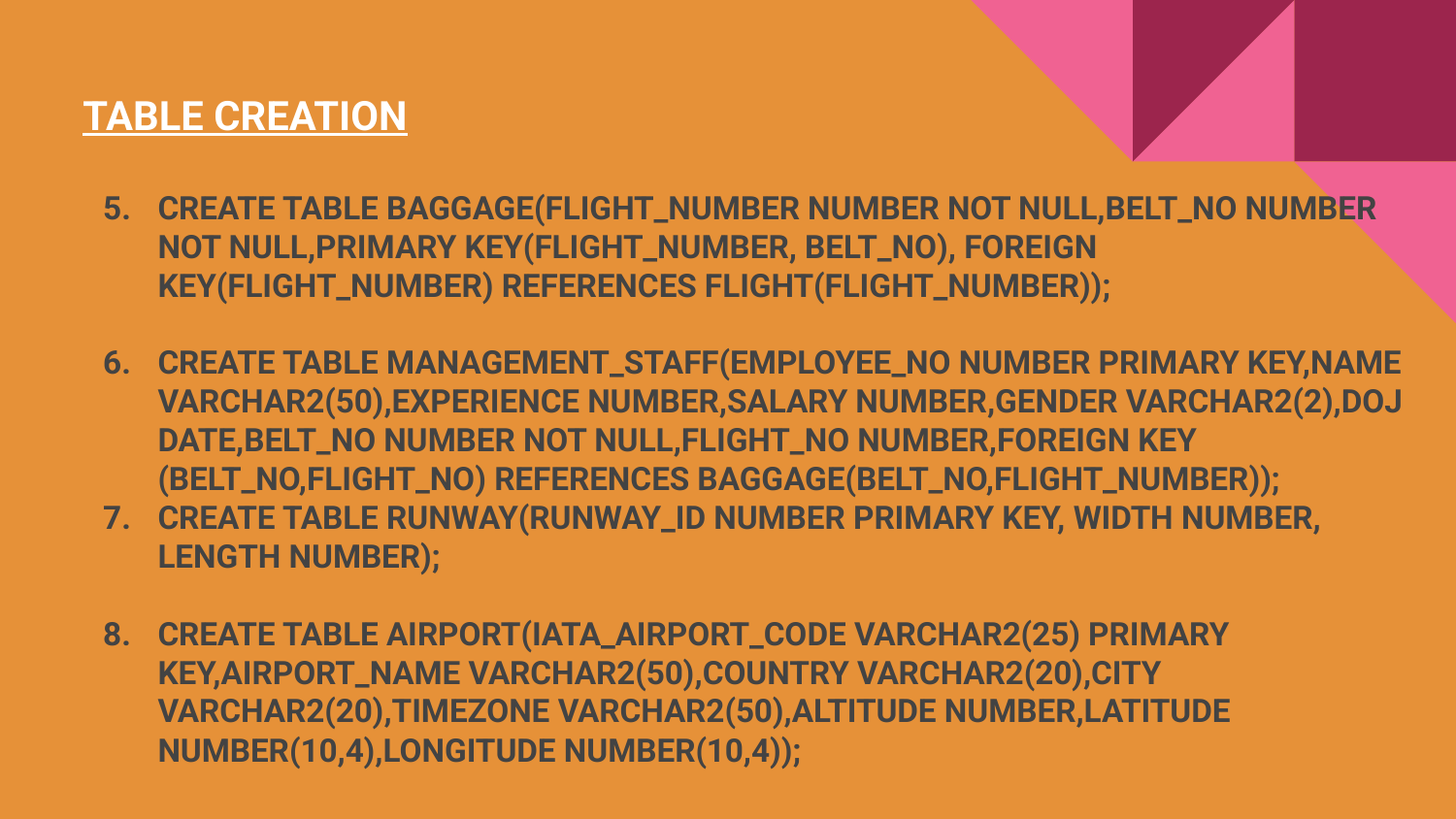

TABLE CREATION

CREATE TABLE BAGGAGE(FLIGHT_NUMBER NUMBER NOT NULL,BELT_NO NUMBER NOT NULL,PRIMARY KEY(FLIGHT_NUMBER, BELT_NO), FOREIGN KEY(FLIGHT_NUMBER) REFERENCES FLIGHT(FLIGHT_NUMBER));

CREATE TABLE MANAGEMENT_STAFF(EMPLOYEE_NO NUMBER PRIMARY KEY,NAME VARCHAR2(50),EXPERIENCE NUMBER,SALARY NUMBER,GENDER VARCHAR2(2),DOJ DATE,BELT_NO NUMBER NOT NULL,FLIGHT_NO NUMBER,FOREIGN KEY (BELT_NO,FLIGHT_NO) REFERENCES BAGGAGE(BELT_NO,FLIGHT_NUMBER));
CREATE TABLE RUNWAY(RUNWAY_ID NUMBER PRIMARY KEY, WIDTH NUMBER, LENGTH NUMBER);

CREATE TABLE AIRPORT(IATA_AIRPORT_CODE VARCHAR2(25) PRIMARY KEY,AIRPORT_NAME VARCHAR2(50),COUNTRY VARCHAR2(20),CITY VARCHAR2(20),TIMEZONE VARCHAR2(50),ALTITUDE NUMBER,LATITUDE NUMBER(10,4),LONGITUDE NUMBER(10,4));